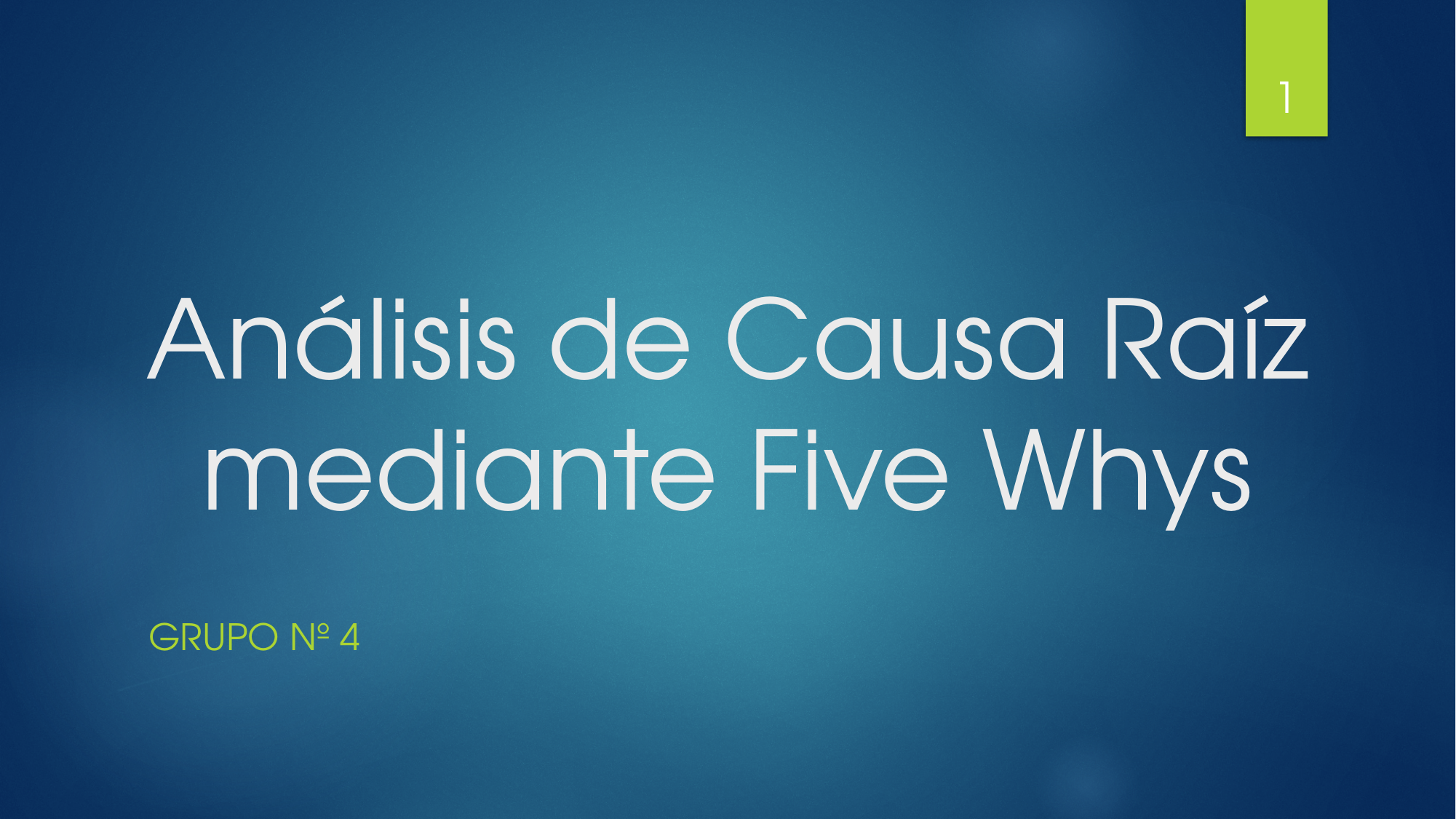

1
# Análisis de Causa Raíz mediante Five Whys
GRUPO Nº 4